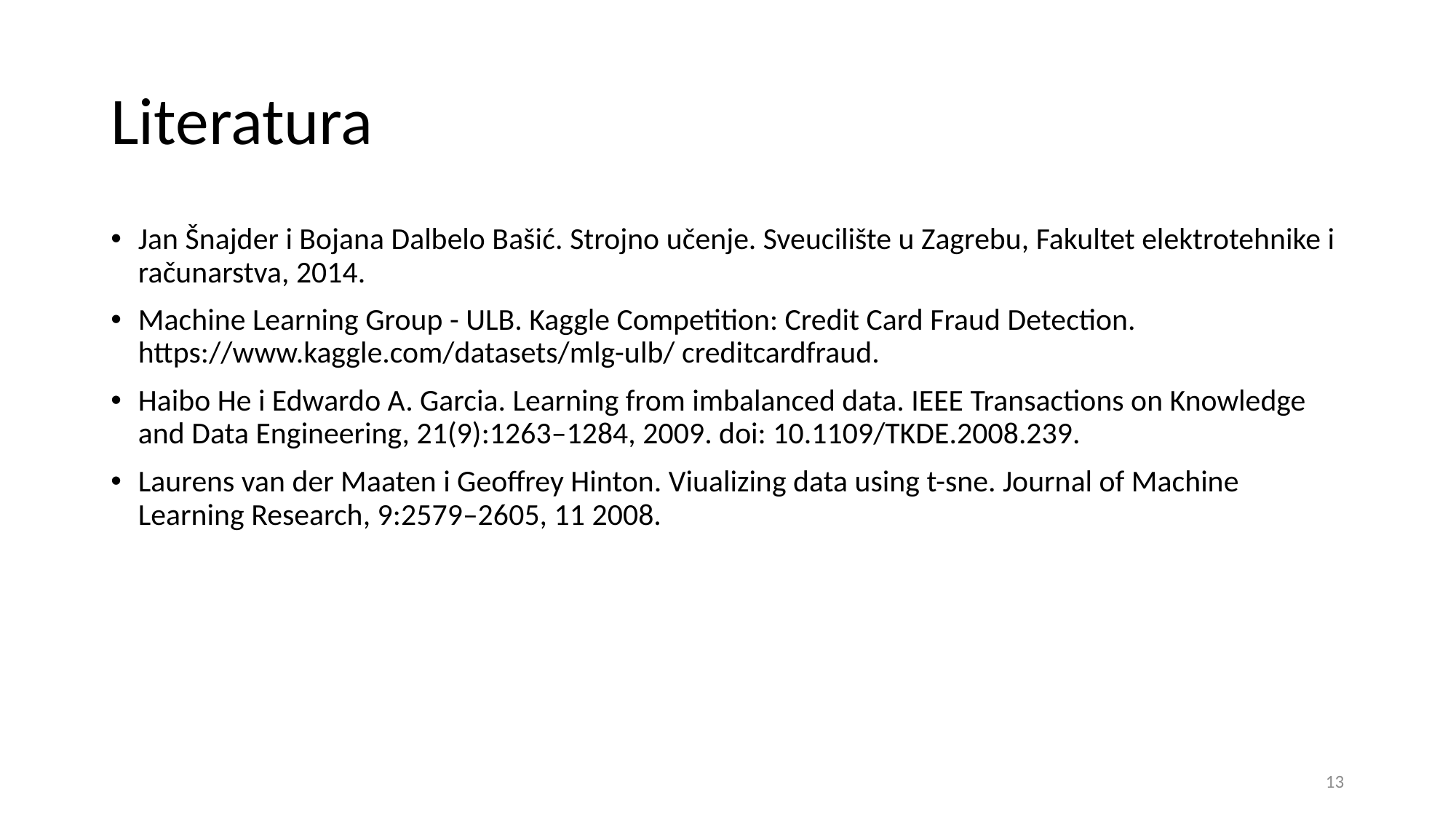

# Literatura
Jan Šnajder i Bojana Dalbelo Bašić. Strojno učenje. Sveucilište u Zagrebu, Fakultet elektrotehnike i računarstva, 2014.
Machine Learning Group - ULB. Kaggle Competition: Credit Card Fraud Detection. https://www.kaggle.com/datasets/mlg-ulb/ creditcardfraud.
Haibo He i Edwardo A. Garcia. Learning from imbalanced data. IEEE Transactions on Knowledge and Data Engineering, 21(9):1263–1284, 2009. doi: 10.1109/TKDE.2008.239.
Laurens van der Maaten i Geoffrey Hinton. Viualizing data using t-sne. Journal of Machine Learning Research, 9:2579–2605, 11 2008.

13